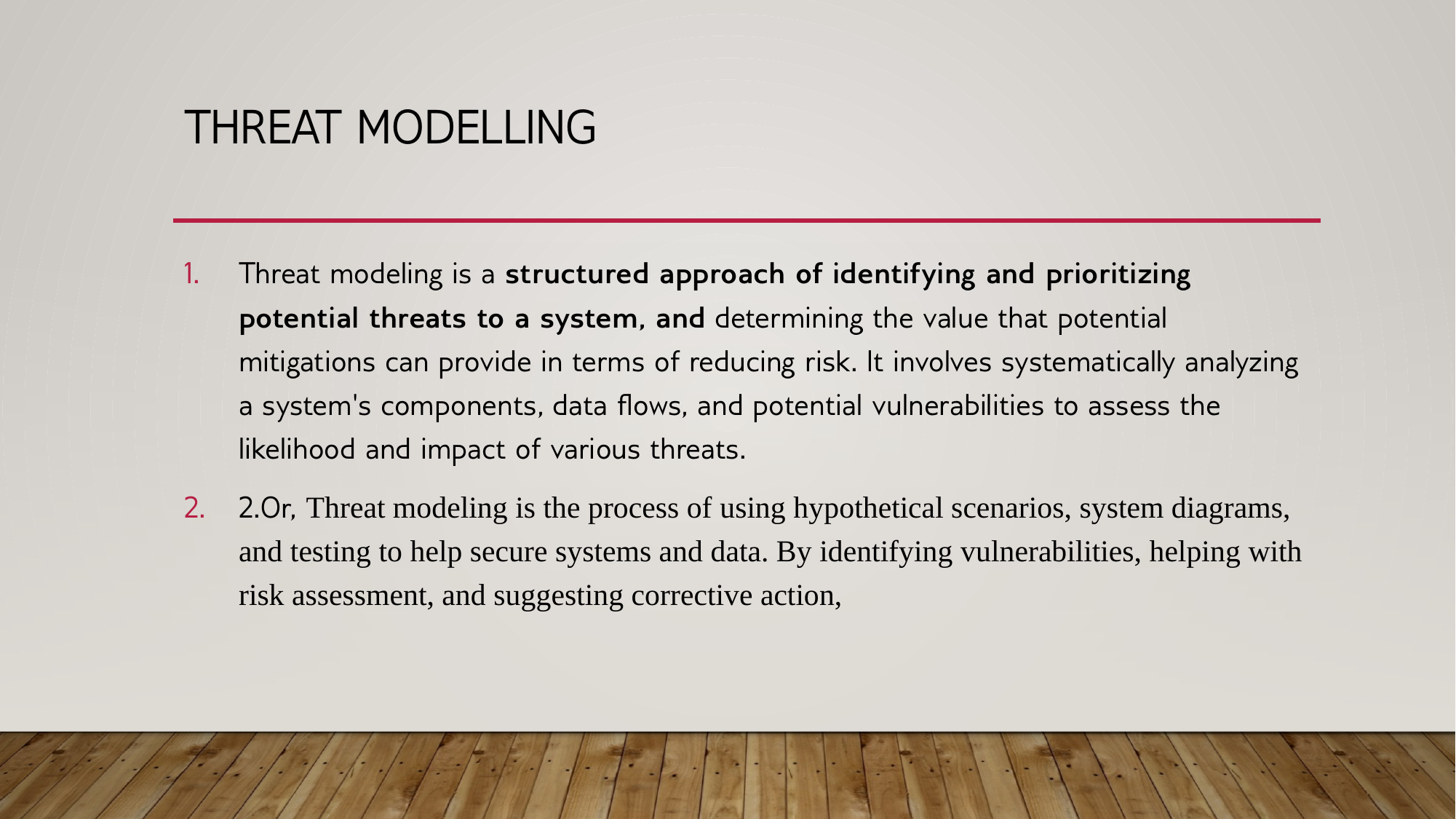

# THREAT MODELLING
Threat modeling is a structured approach of identifying and prioritizing potential threats to a system, and determining the value that potential mitigations can provide in terms of reducing risk. It involves systematically analyzing a system's components, data flows, and potential vulnerabilities to assess the likelihood and impact of various threats.
2.Or, Threat modeling is the process of using hypothetical scenarios, system diagrams, and testing to help secure systems and data. By identifying vulnerabilities, helping with risk assessment, and suggesting corrective action,